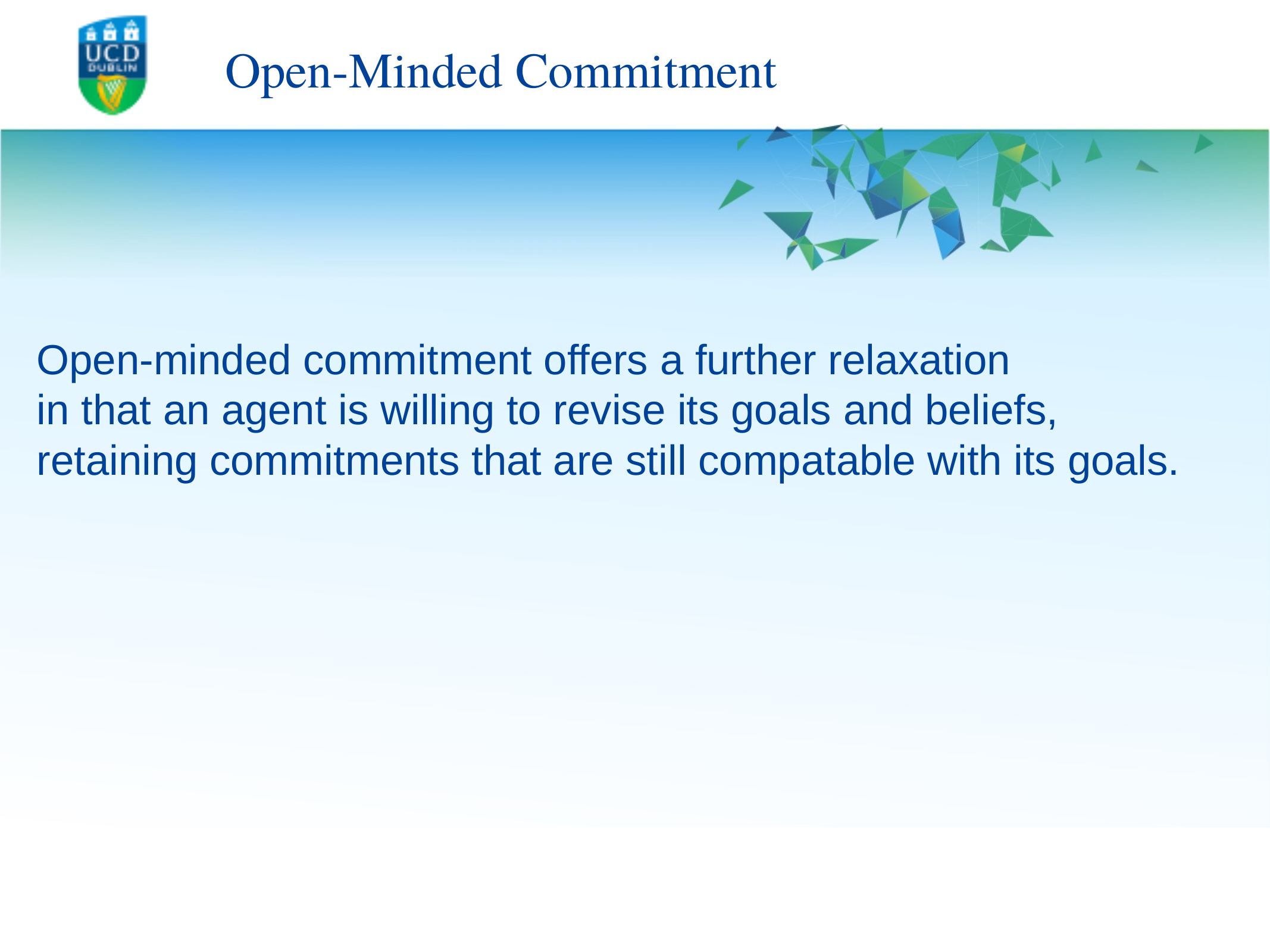

# Open-Minded Commitment
Open-minded commitment offers a further relaxation
in that an agent is willing to revise its goals and beliefs,
retaining commitments that are still compatable with its goals.